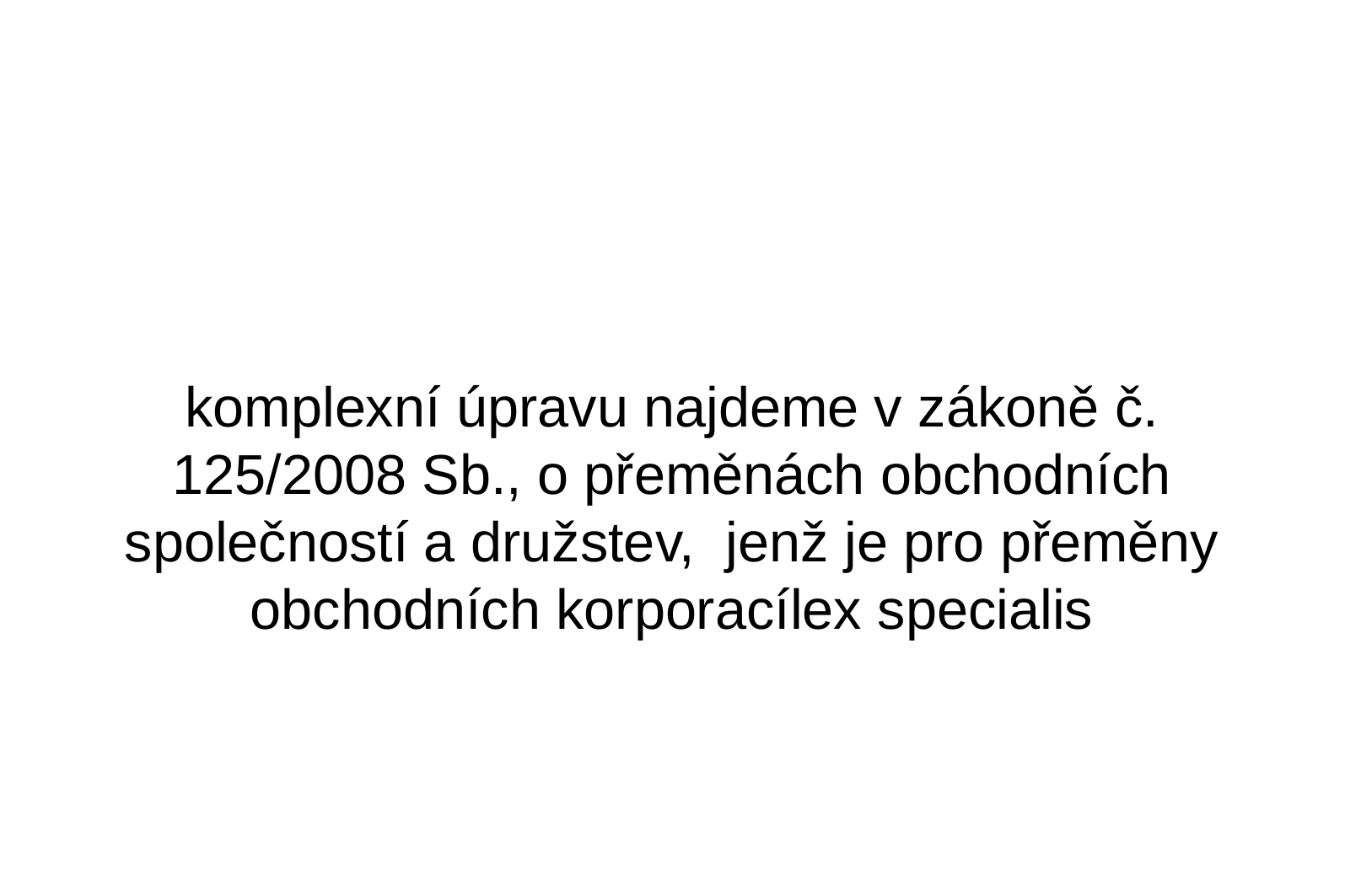

komplexní úpravu najdeme v zákoně č. 125/2008 Sb., o přeměnách obchodních společností a družstev,  jenž je pro přeměny obchodních korporacílex specialis